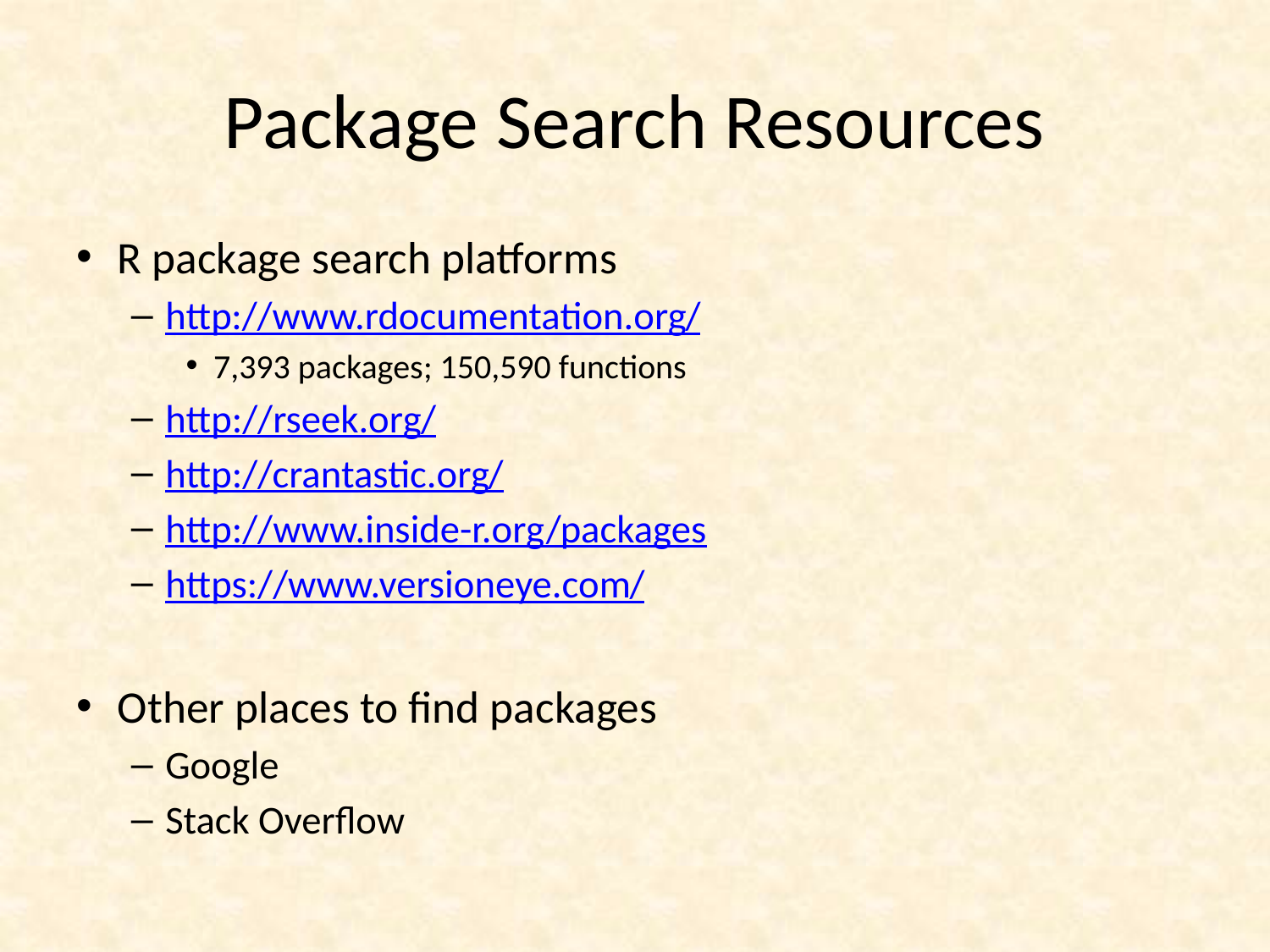

# Package Search Resources
R package search platforms
http://www.rdocumentation.org/
7,393 packages; 150,590 functions
http://rseek.org/
http://crantastic.org/
http://www.inside-r.org/packages
https://www.versioneye.com/

Other places to find packages
Google
Stack Overflow